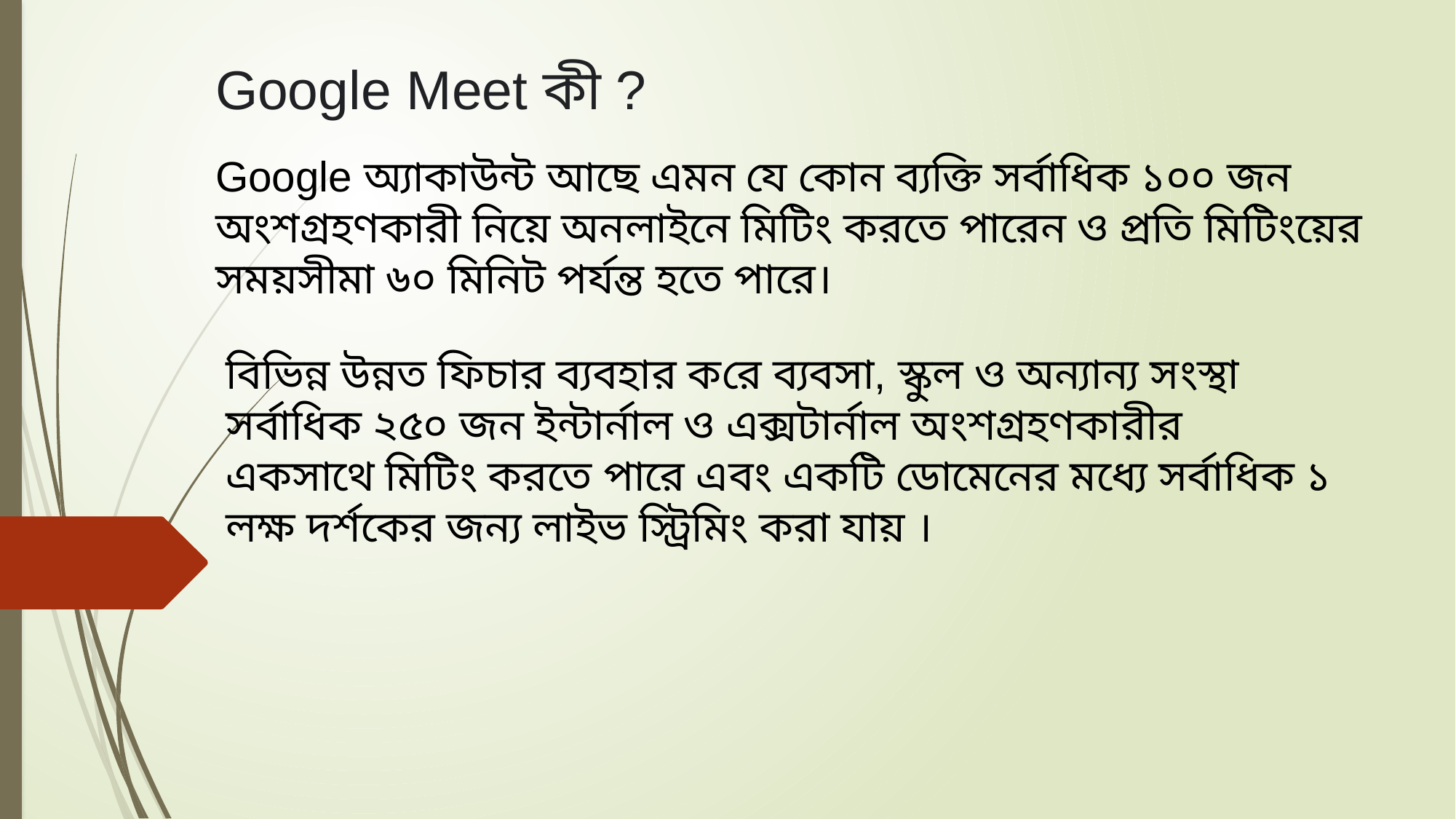

# Google Meet কী ? Google অ্যাকাউন্ট আছে এমন যে কোন ব্যক্তি সর্বাধিক ১০০ জন অংশগ্রহণকারী নিয়ে অনলাইনে মিটিং করতে পারেন ও প্রতি মিটিংয়ের সময়সীমা ৬০ মিনিট পর্যন্ত হতে পারে।
বিভিন্ন উন্নত ফিচার ব্যবহার করে ব্যবসা, স্কুল ও অন্যান্য সংস্থা সর্বাধিক ২৫০ জন ইন্টার্নাল ও এক্সটার্নাল অংশগ্রহণকারীর একসাথে মিটিং করতে পারে এবং একটি ডোমেনের মধ্যে সর্বাধিক ১ লক্ষ দর্শকের জন্য লাইভ স্ট্রিমিং করা যায় ।